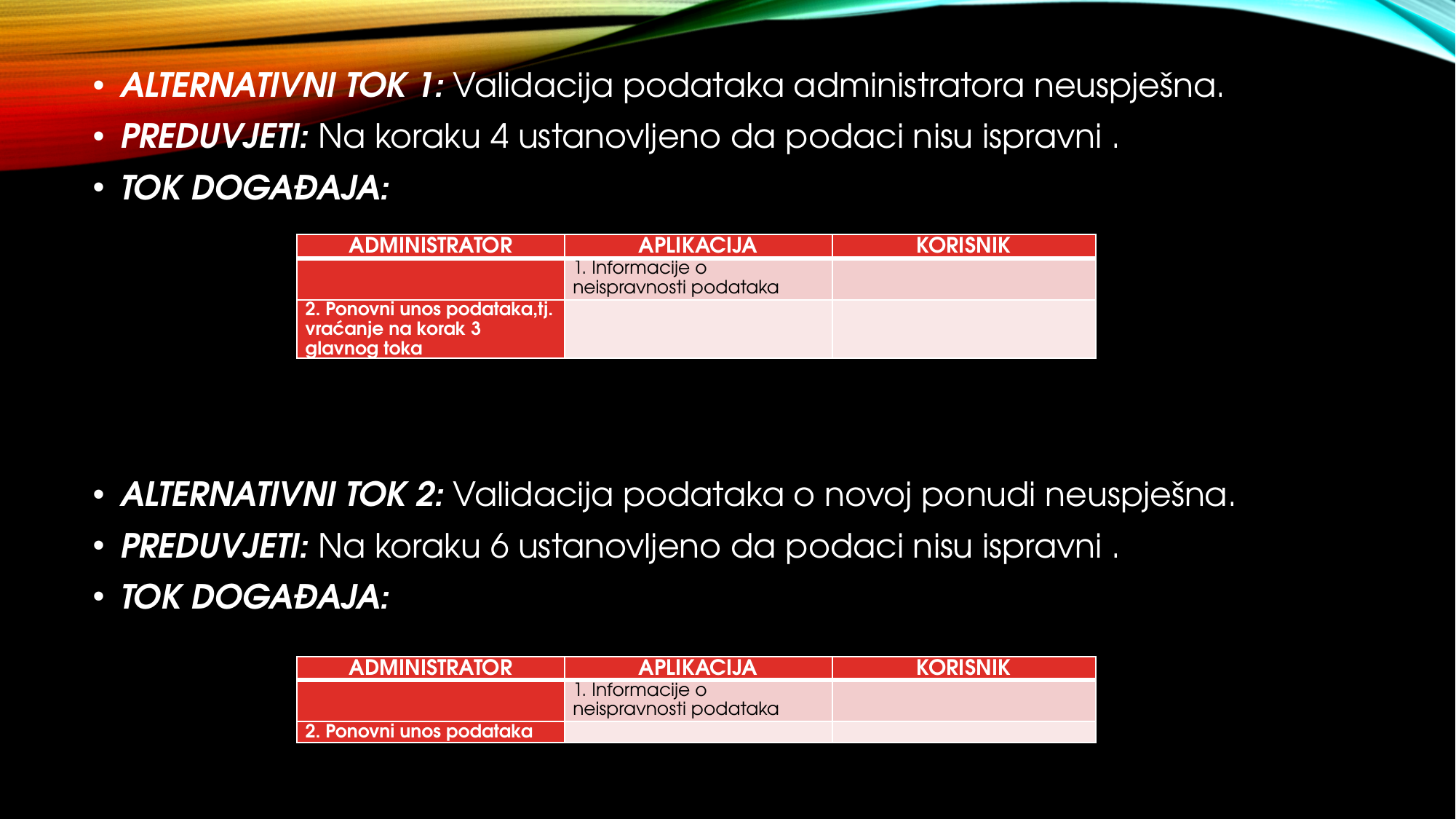

ALTERNATIVNI TOK 1: Validacija podataka administratora neuspješna.
PREDUVJETI: Na koraku 4 ustanovljeno da podaci nisu ispravni .
TOK DOGAĐAJA:

ALTERNATIVNI TOK 2: Validacija podataka o novoj ponudi neuspješna.
PREDUVJETI: Na koraku 6 ustanovljeno da podaci nisu ispravni .
TOK DOGAĐAJA:

| ADMINISTRATOR | APLIKACIJA | KORISNIK |
| --- | --- | --- |
|  | 1. Informacije o neispravnosti podataka |  |
| 2. Ponovni unos podataka,tj. vraćanje na korak 3 glavnog toka |  |  |
| ADMINISTRATOR | APLIKACIJA | KORISNIK |
| --- | --- | --- |
|  | 1. Informacije o neispravnosti podataka |  |
| 2. Ponovni unos podataka |  |  |